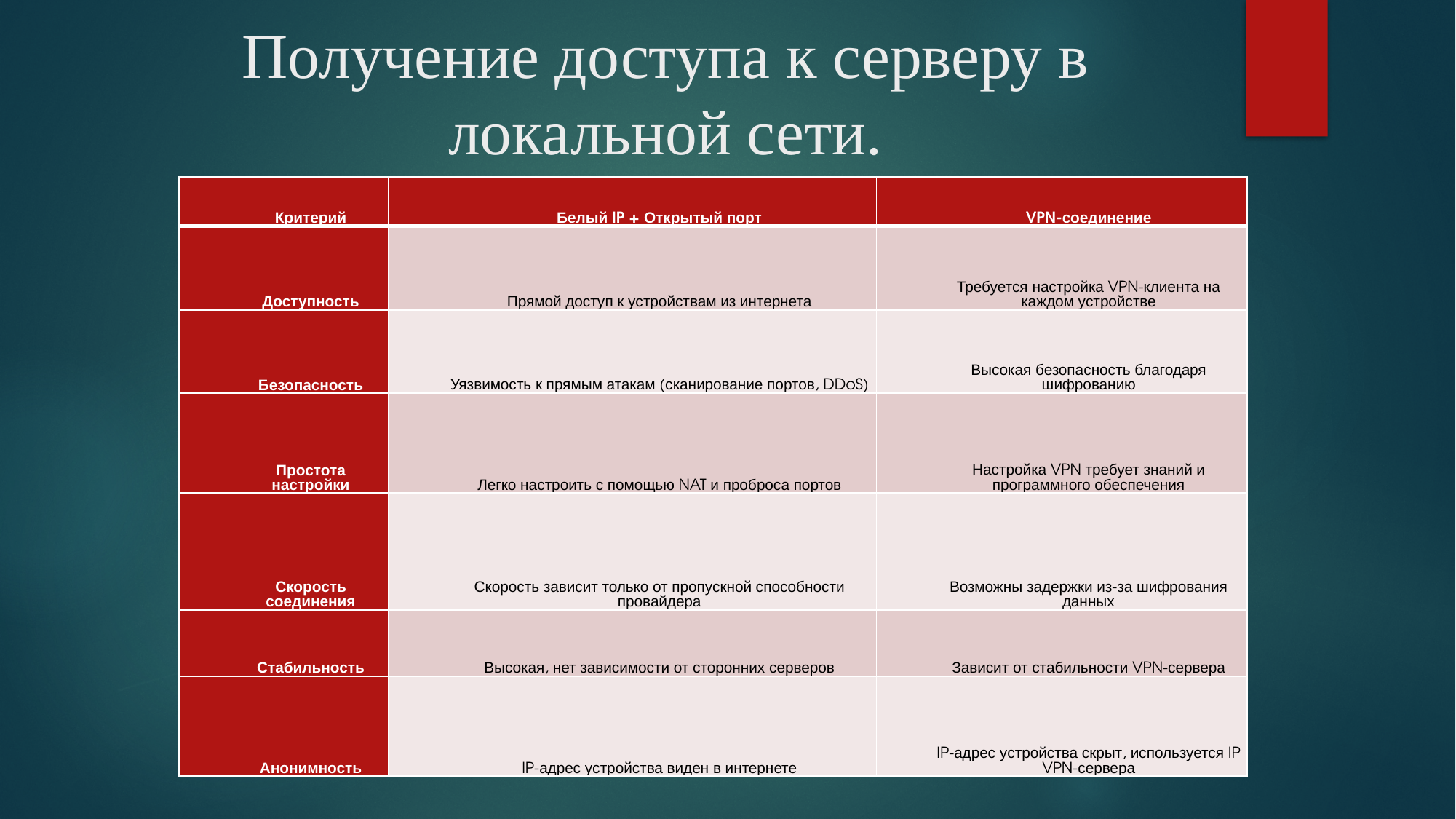

# Получение доступа к серверу в локальной сети.
| Критерий | Белый IP + Открытый порт | VPN-соединение |
| --- | --- | --- |
| Доступность | Прямой доступ к устройствам из интернета | Требуется настройка VPN-клиента на каждом устройстве |
| Безопасность | Уязвимость к прямым атакам (сканирование портов, DDoS) | Высокая безопасность благодаря шифрованию |
| Простота настройки | Легко настроить с помощью NAT и проброса портов | Настройка VPN требует знаний и программного обеспечения |
| Скорость соединения | Скорость зависит только от пропускной способности провайдера | Возможны задержки из-за шифрования данных |
| Стабильность | Высокая, нет зависимости от сторонних серверов | Зависит от стабильности VPN-сервера |
| Анонимность | IP-адрес устройства виден в интернете | IP-адрес устройства скрыт, используется IP VPN-сервера |